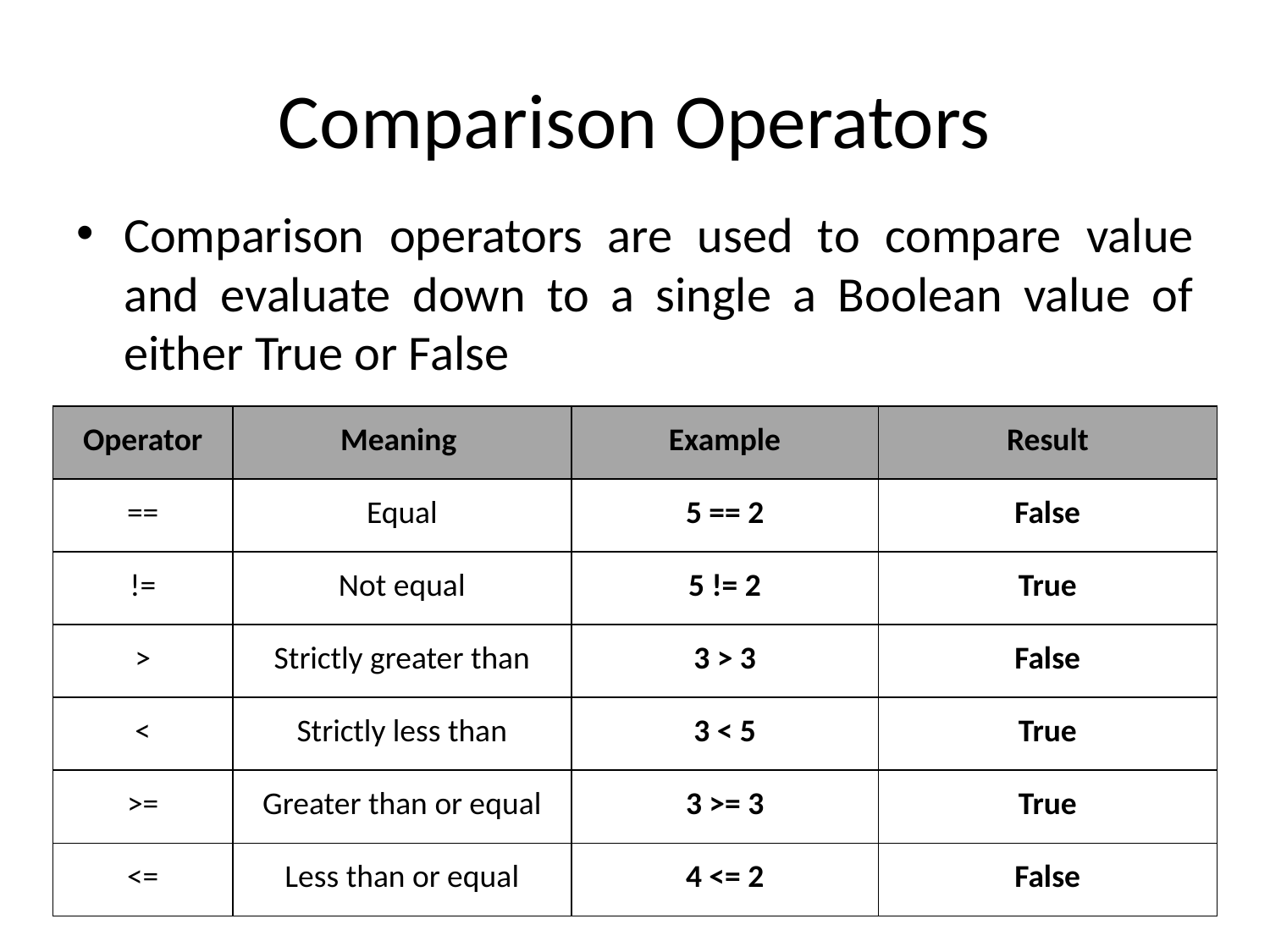

# Comparison Operators
Comparison operators are used to compare value and evaluate down to a single a Boolean value of either True or False
| Operator | Meaning | Example | Result |
| --- | --- | --- | --- |
| == | Equal | 5 == 2 | False |
| != | Not equal | 5 != 2 | True |
| > | Strictly greater than | 3 > 3 | False |
| < | Strictly less than | 3 < 5 | True |
| >= | Greater than or equal | 3 >= 3 | True |
| <= | Less than or equal | 4 <= 2 | False |